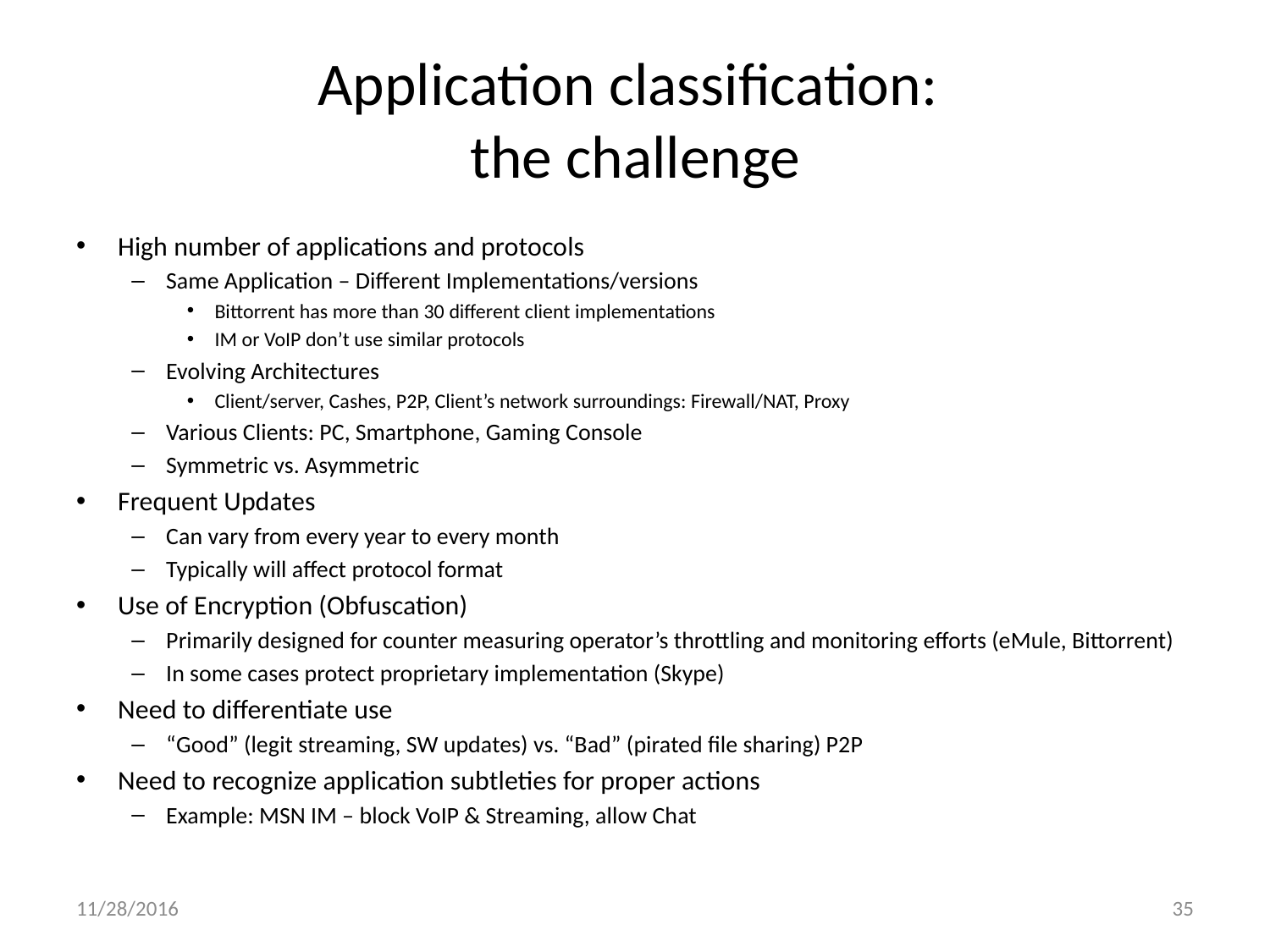

# Application classification: the challenge
High number of applications and protocols
Same Application – Different Implementations/versions
Bittorrent has more than 30 different client implementations
IM or VoIP don’t use similar protocols
Evolving Architectures
Client/server, Cashes, P2P, Client’s network surroundings: Firewall/NAT, Proxy
Various Clients: PC, Smartphone, Gaming Console
Symmetric vs. Asymmetric
Frequent Updates
Can vary from every year to every month
Typically will affect protocol format
Use of Encryption (Obfuscation)
Primarily designed for counter measuring operator’s throttling and monitoring efforts (eMule, Bittorrent)
In some cases protect proprietary implementation (Skype)
Need to differentiate use
“Good” (legit streaming, SW updates) vs. “Bad” (pirated file sharing) P2P
Need to recognize application subtleties for proper actions
Example: MSN IM – block VoIP & Streaming, allow Chat

11/28/2016
35